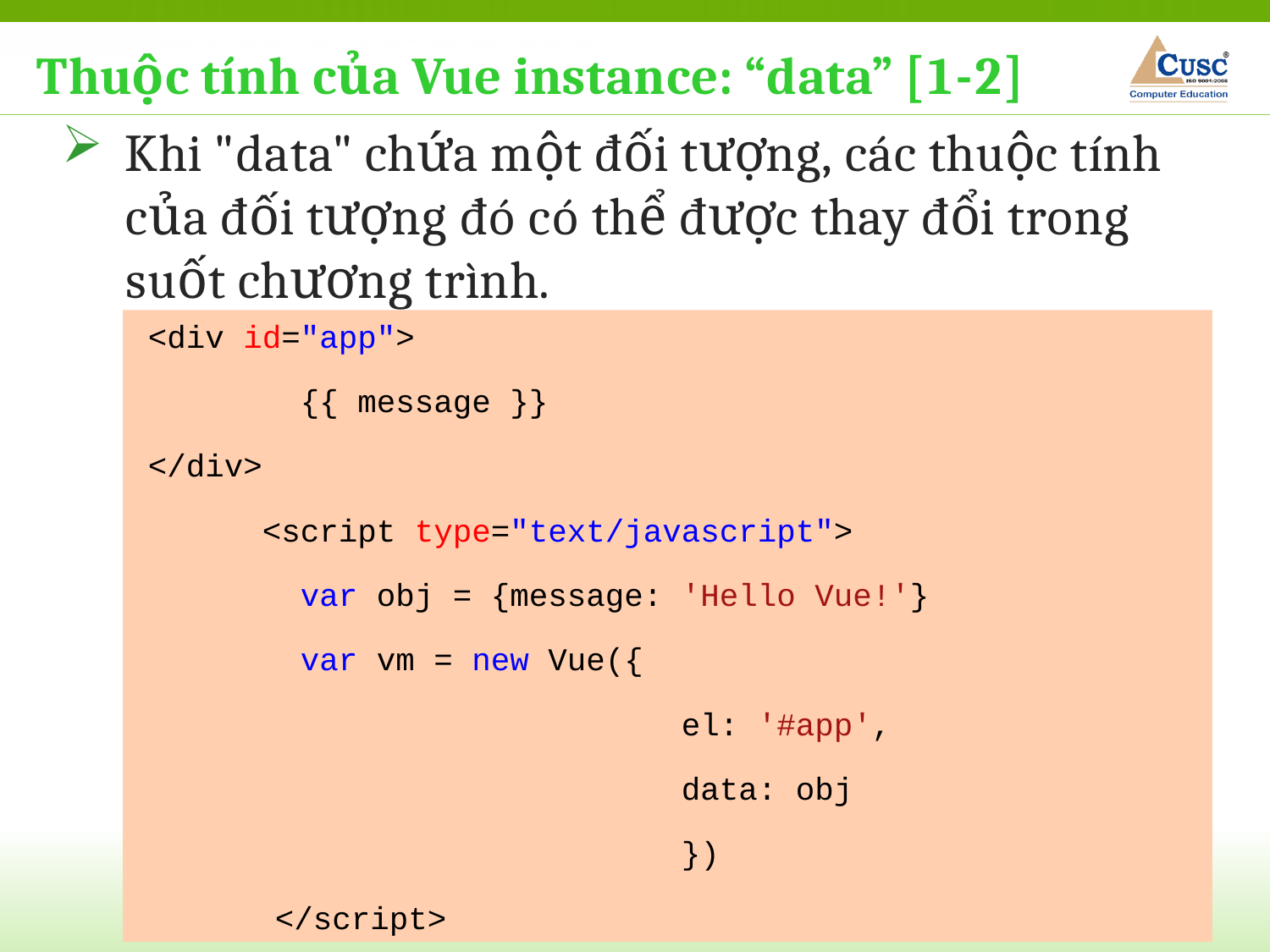

Thuộc tính của Vue instance: “data” [1-2]
Khi "data" chứa một đối tượng, các thuộc tính của đối tượng đó có thể được thay đổi trong suốt chương trình.
<div id="app">
        {{ message }}
</div>
      <script type="text/javascript">
        var obj = {message: 'Hello Vue!'}
        var vm = new Vue({
                            el: '#app',
                            data: obj
                            })
	</script>